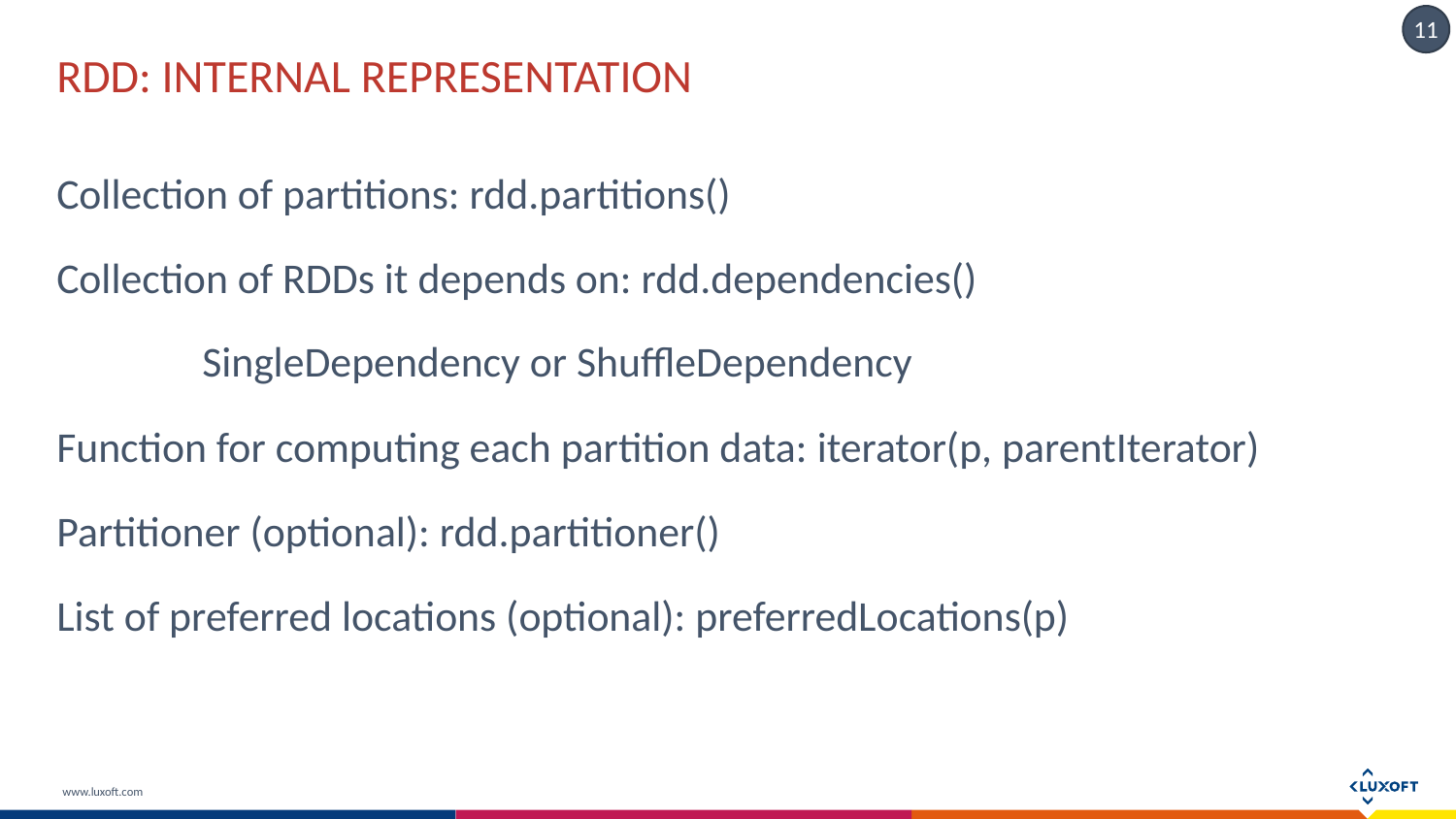

# RDD: internal representation
Collection of partitions: rdd.partitions()
Collection of RDDs it depends on: rdd.dependencies()
	SingleDependency or ShuffleDependency
Function for computing each partition data: iterator(p, parentIterator)
Partitioner (optional): rdd.partitioner()
List of preferred locations (optional): preferredLocations(p)